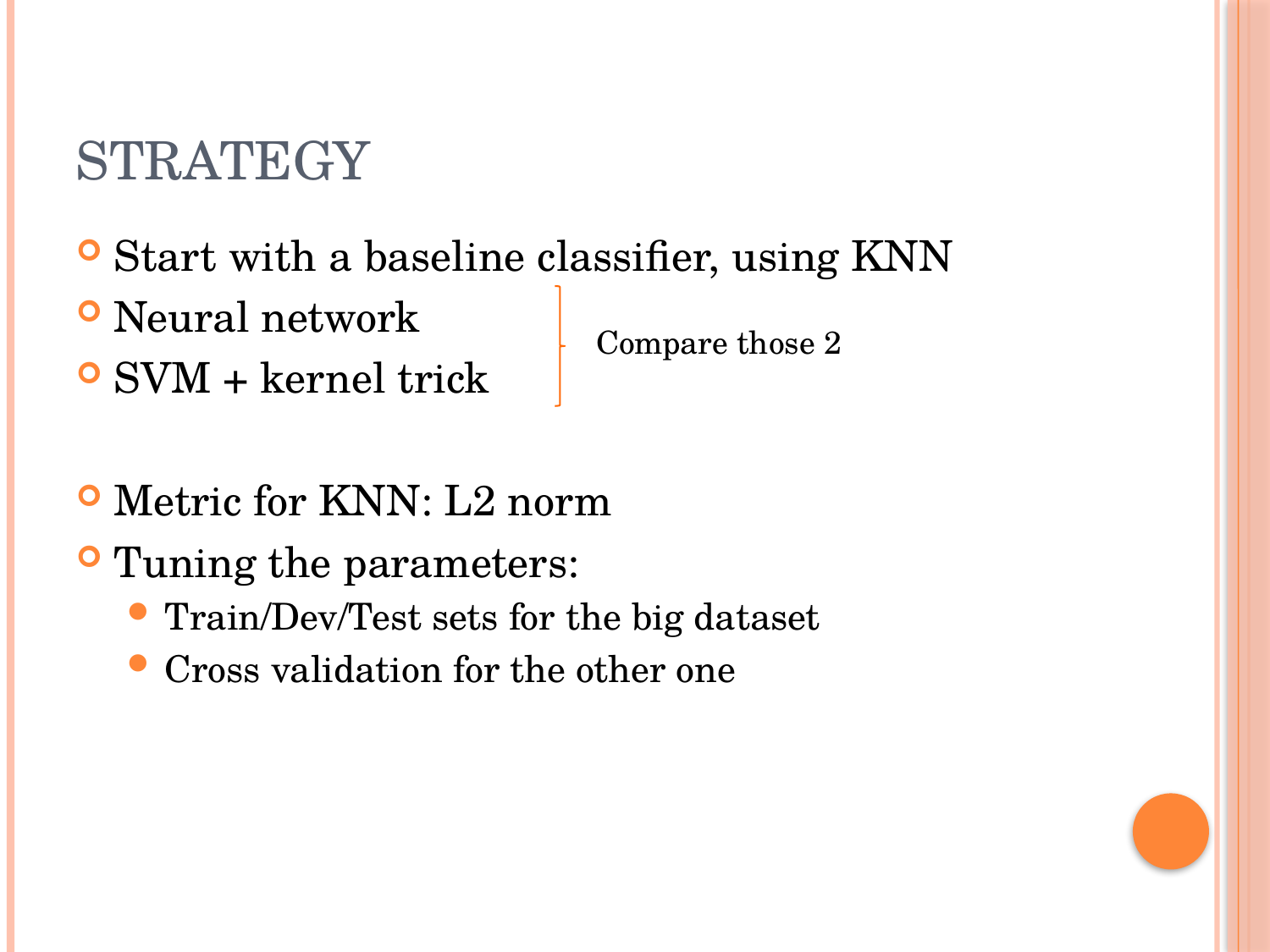

# Strategy
Start with a baseline classifier, using KNN
Neural network
SVM + kernel trick

Metric for KNN: L2 norm
Tuning the parameters:
Train/Dev/Test sets for the big dataset
Cross validation for the other one

Compare those 2